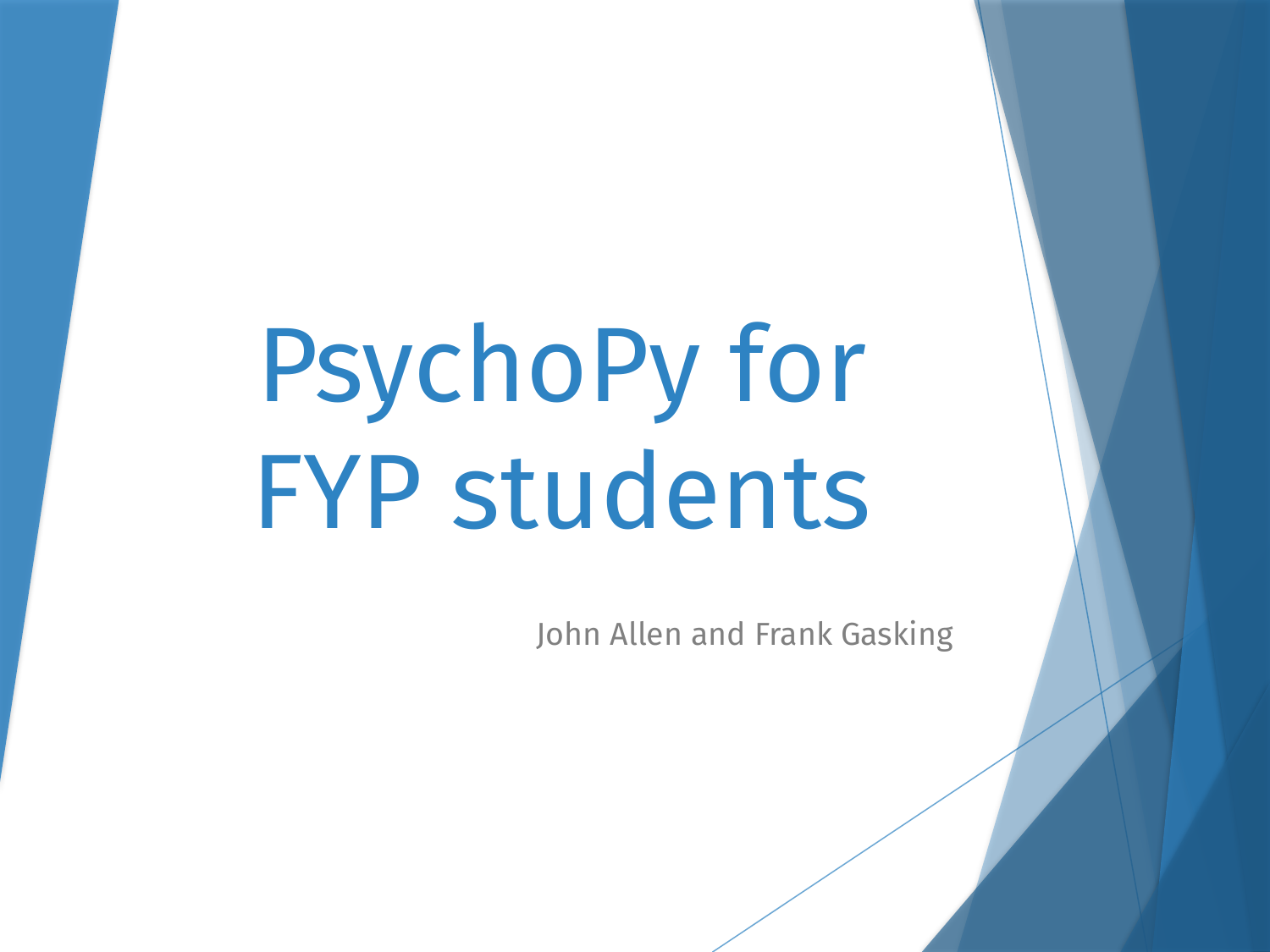

# PsychoPy for FYP students

John Allen and Frank Gasking